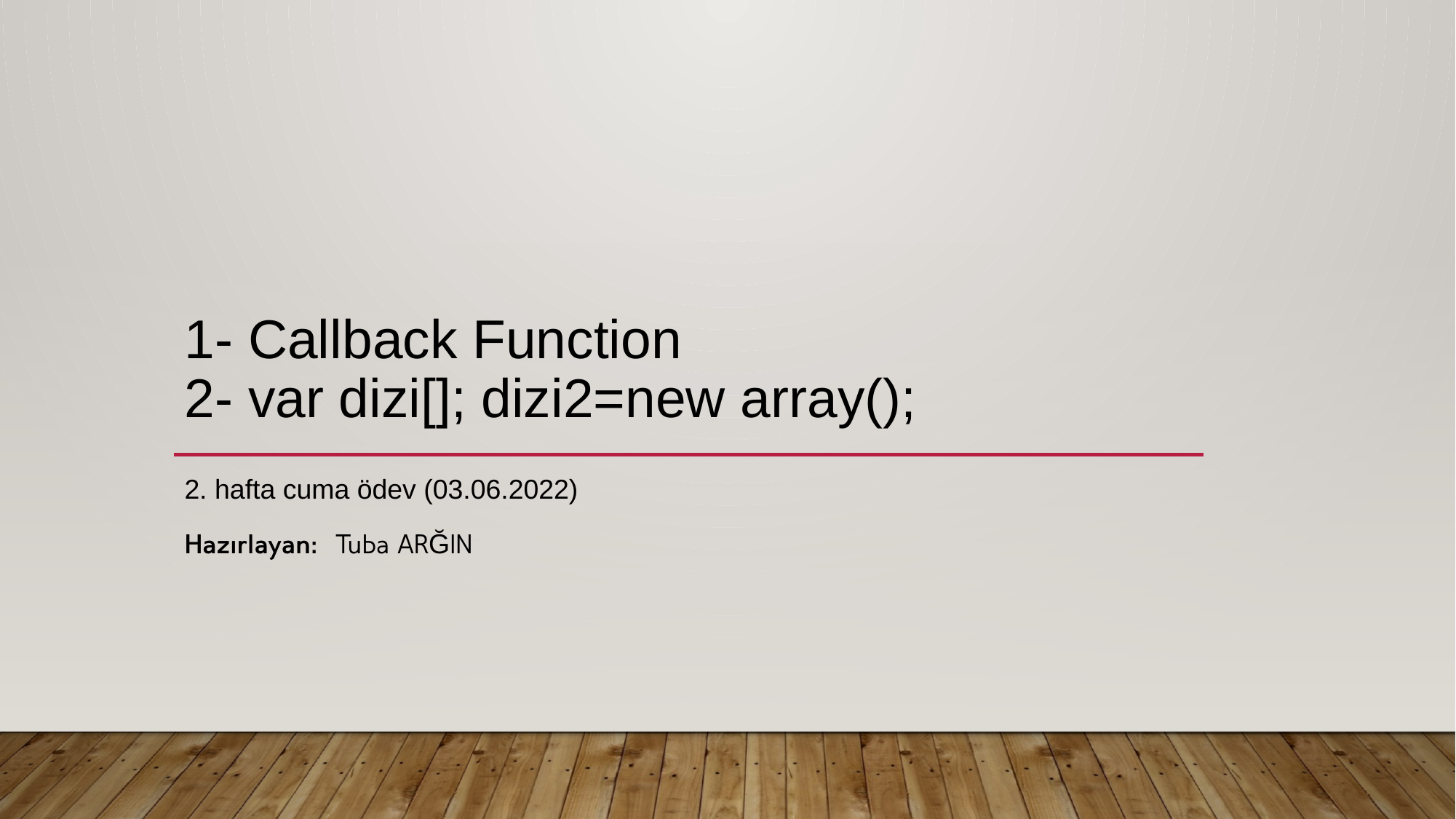

# 1- Callback Function 2- var dizi[]; dizi2=new array();
2. hafta cuma ödev (03.06.2022)
Hazırlayan:  Tuba ARĞIN